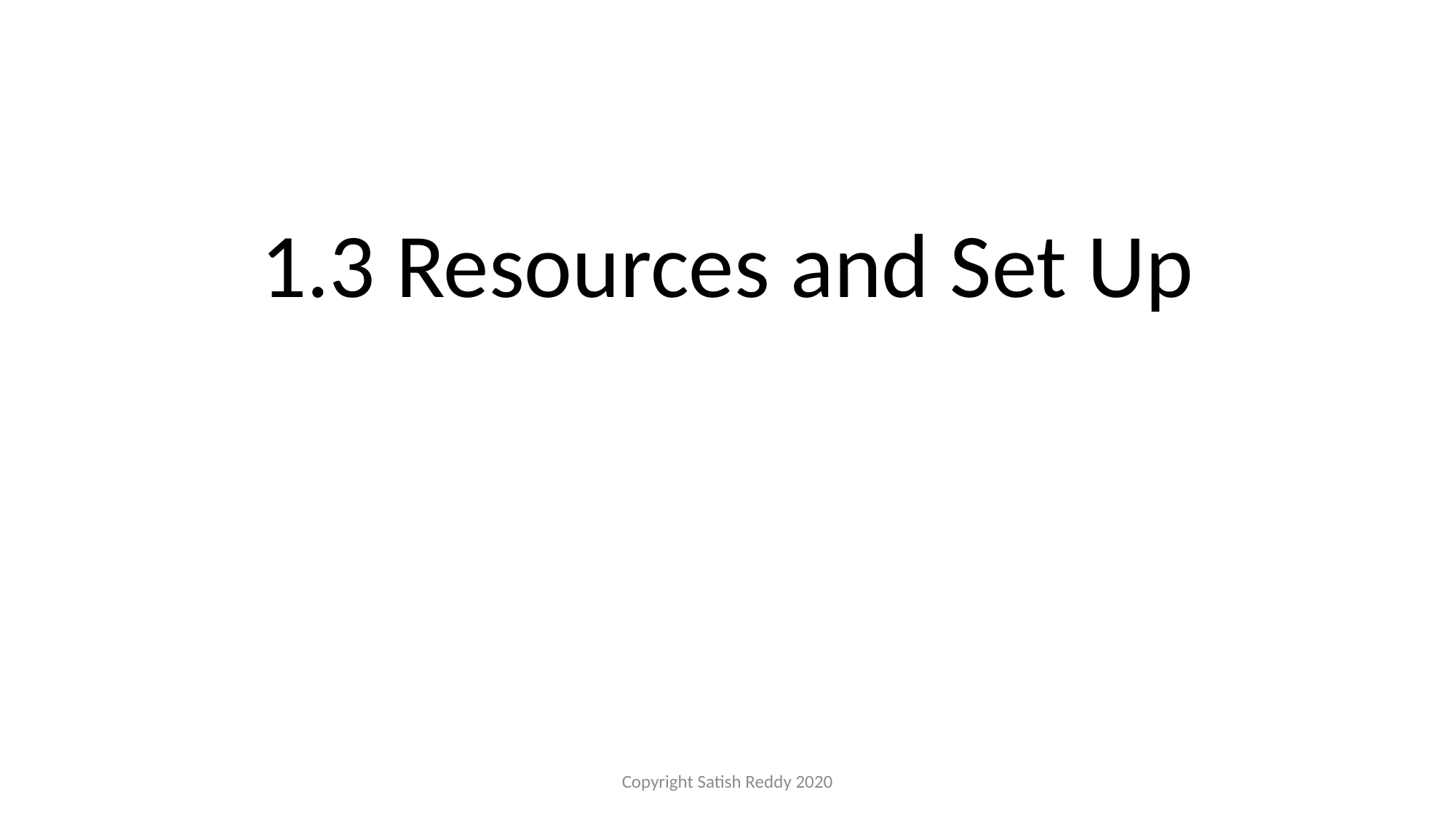

# 1.3 Resources and Set Up
Copyright Satish Reddy 2020